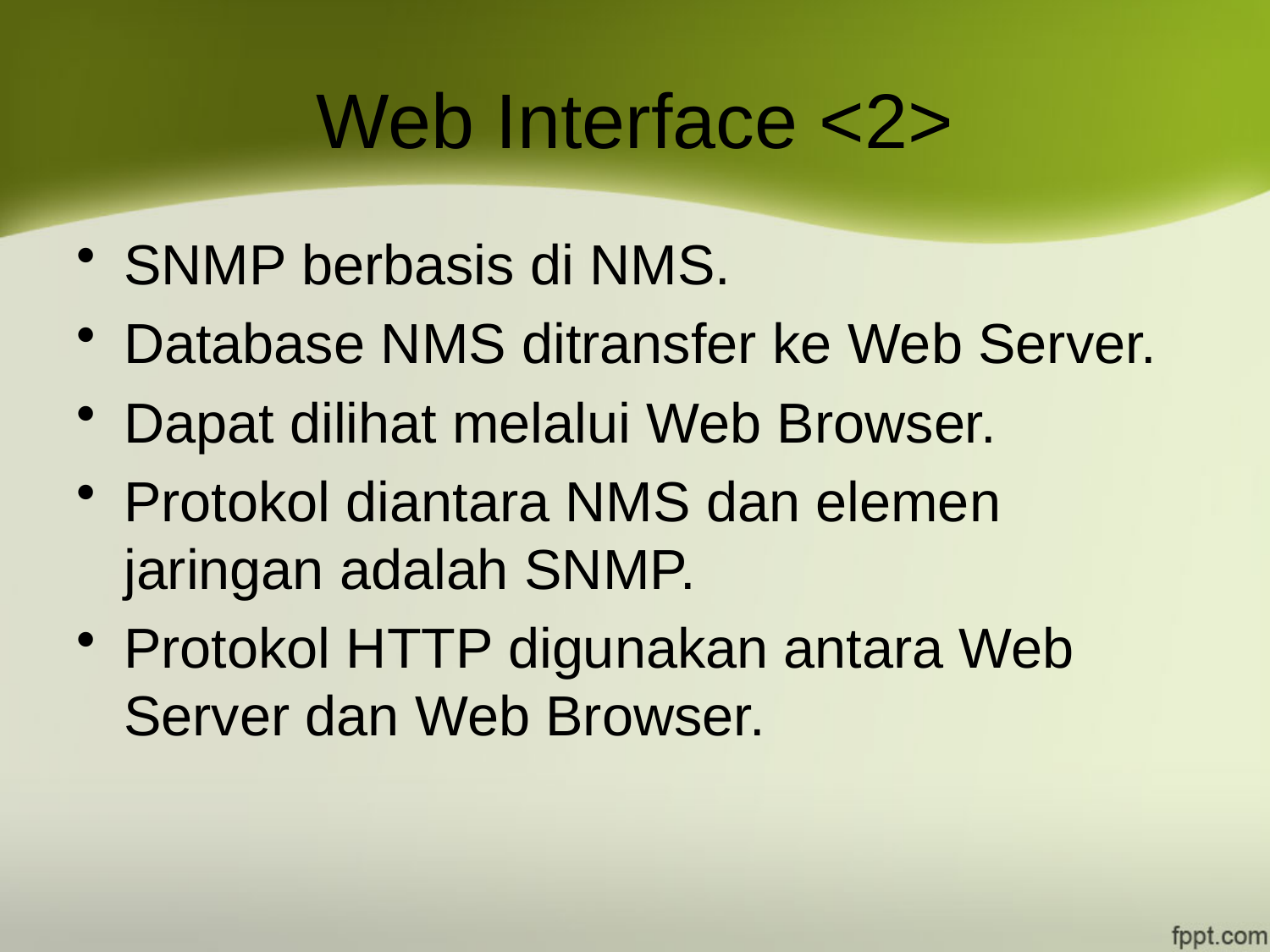

# Web Interface <2>
SNMP berbasis di NMS.
Database NMS ditransfer ke Web Server.
Dapat dilihat melalui Web Browser.
Protokol diantara NMS dan elemen jaringan adalah SNMP.
Protokol HTTP digunakan antara Web Server dan Web Browser.